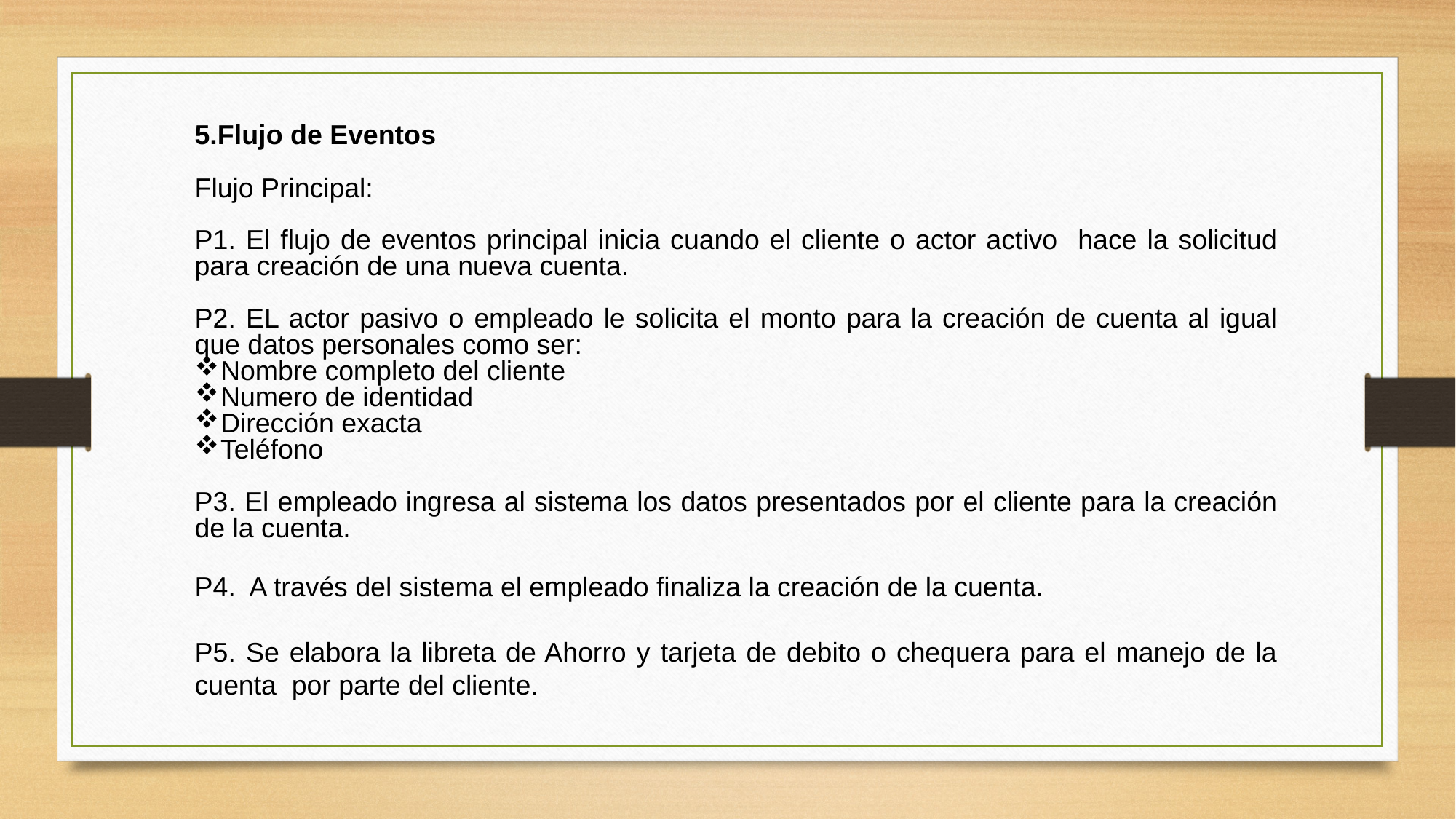

5.Flujo de Eventos

Flujo Principal:

P1. El flujo de eventos principal inicia cuando el cliente o actor activo  hace la solicitud para creación de una nueva cuenta.

P2. EL actor pasivo o empleado le solicita el monto para la creación de cuenta al igual que datos personales como ser:
Nombre completo del cliente
Numero de identidad
Dirección exacta
Teléfono

P3. El empleado ingresa al sistema los datos presentados por el cliente para la creación de la cuenta.

P4.  A través del sistema el empleado finaliza la creación de la cuenta.

P5. Se elabora la libreta de Ahorro y tarjeta de debito o chequera para el manejo de la cuenta  por parte del cliente.